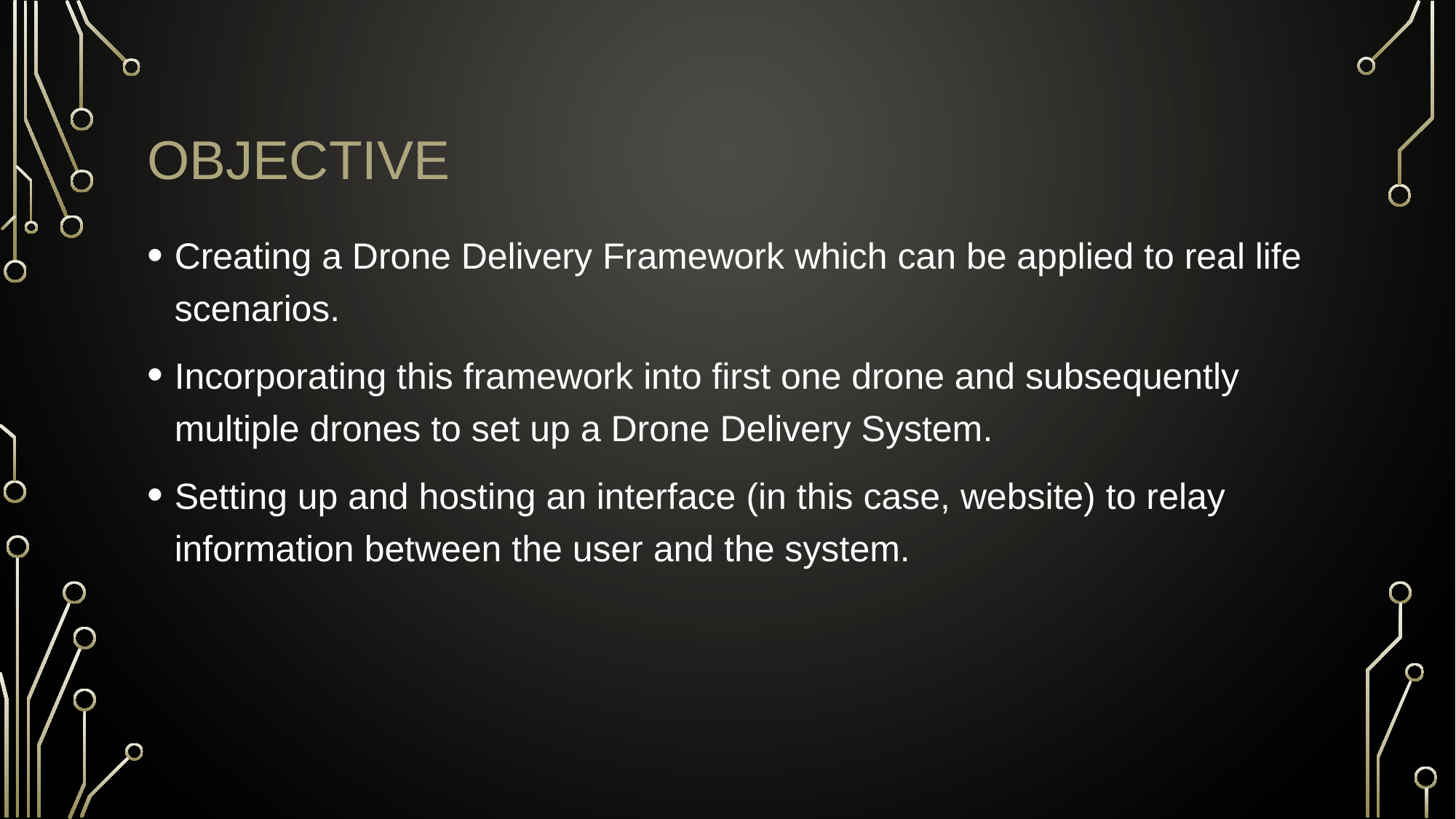

# Objective
Creating a Drone Delivery Framework which can be applied to real life scenarios.
Incorporating this framework into first one drone and subsequently multiple drones to set up a Drone Delivery System.
Setting up and hosting an interface (in this case, website) to relay information between the user and the system.